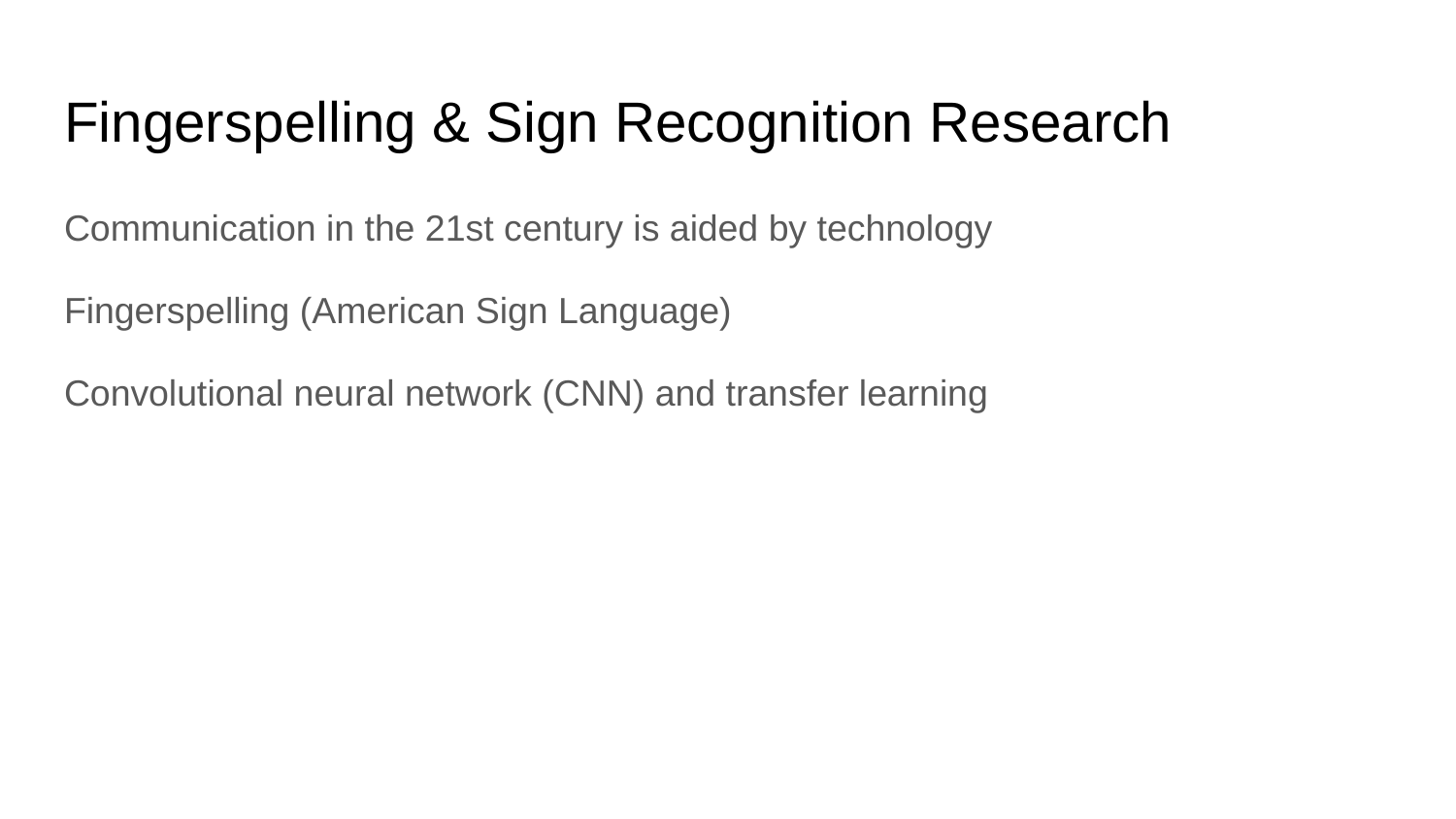

# Fingerspelling & Sign Recognition Research
Communication in the 21st century is aided by technology
Fingerspelling (American Sign Language)
Convolutional neural network (CNN) and transfer learning